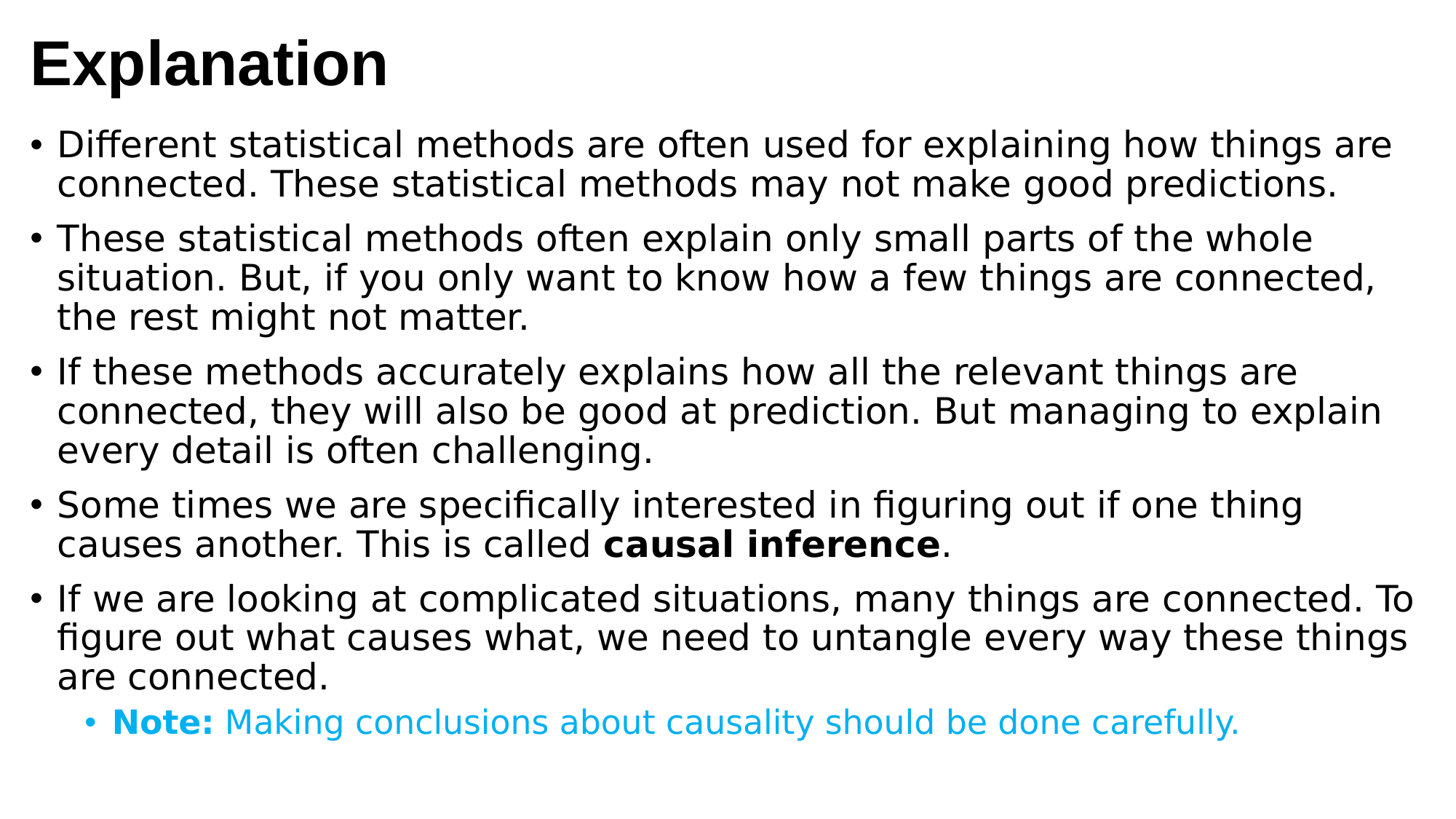

# Explanation
Different statistical methods are often used for explaining how things are connected. These statistical methods may not make good predictions.
These statistical methods often explain only small parts of the whole situation. But, if you only want to know how a few things are connected, the rest might not matter.
If these methods accurately explains how all the relevant things are connected, they will also be good at prediction. But managing to explain every detail is often challenging.
Some times we are specifically interested in figuring out if one thing causes another. This is called causal inference.
If we are looking at complicated situations, many things are connected. To figure out what causes what, we need to untangle every way these things are connected.
Note: Making conclusions about causality should be done carefully.